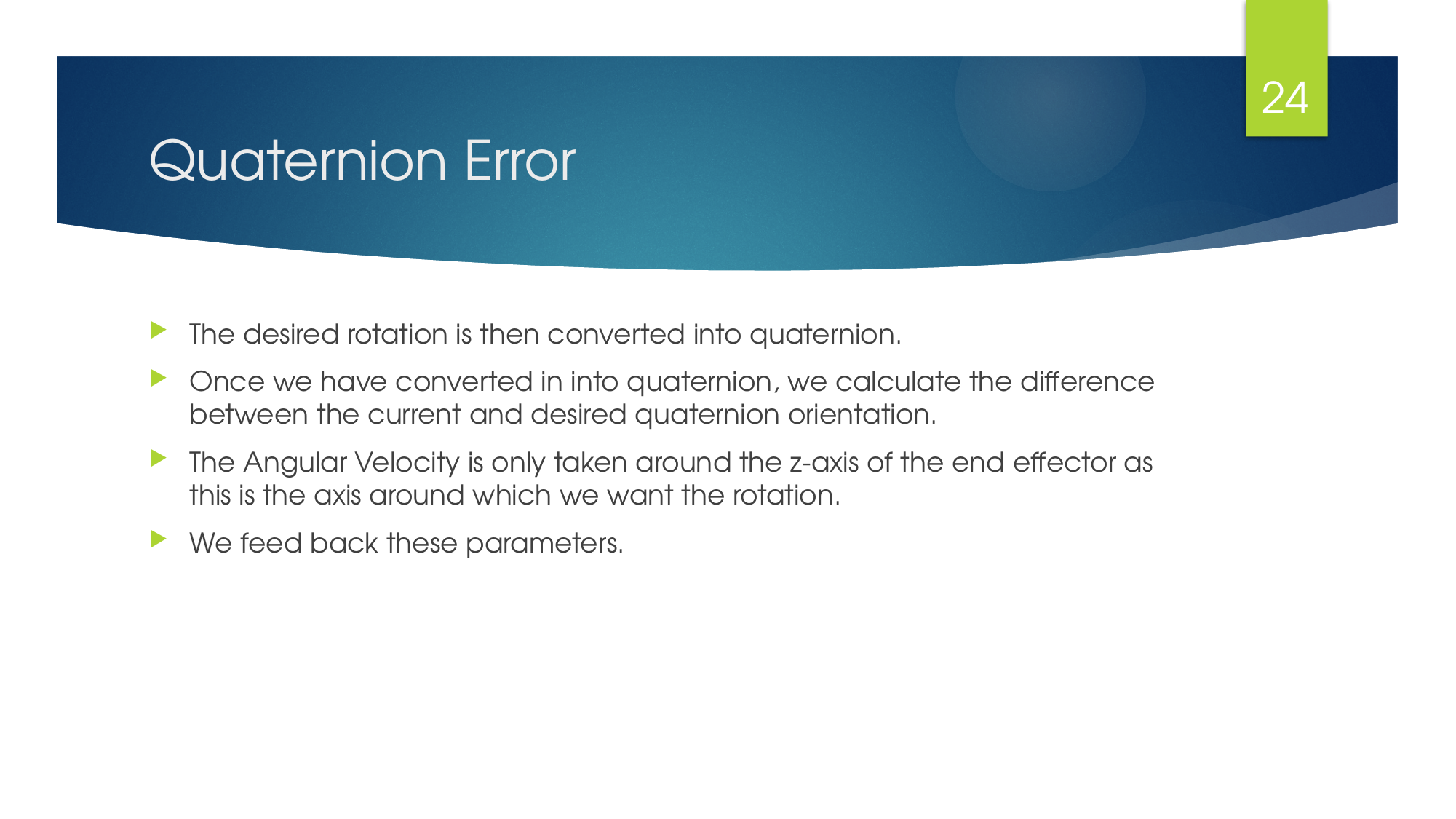

24
# Quaternion Error
The desired rotation is then converted into quaternion.
Once we have converted in into quaternion, we calculate the difference between the current and desired quaternion orientation.
The Angular Velocity is only taken around the z-axis of the end effector as this is the axis around which we want the rotation.
We feed back these parameters.